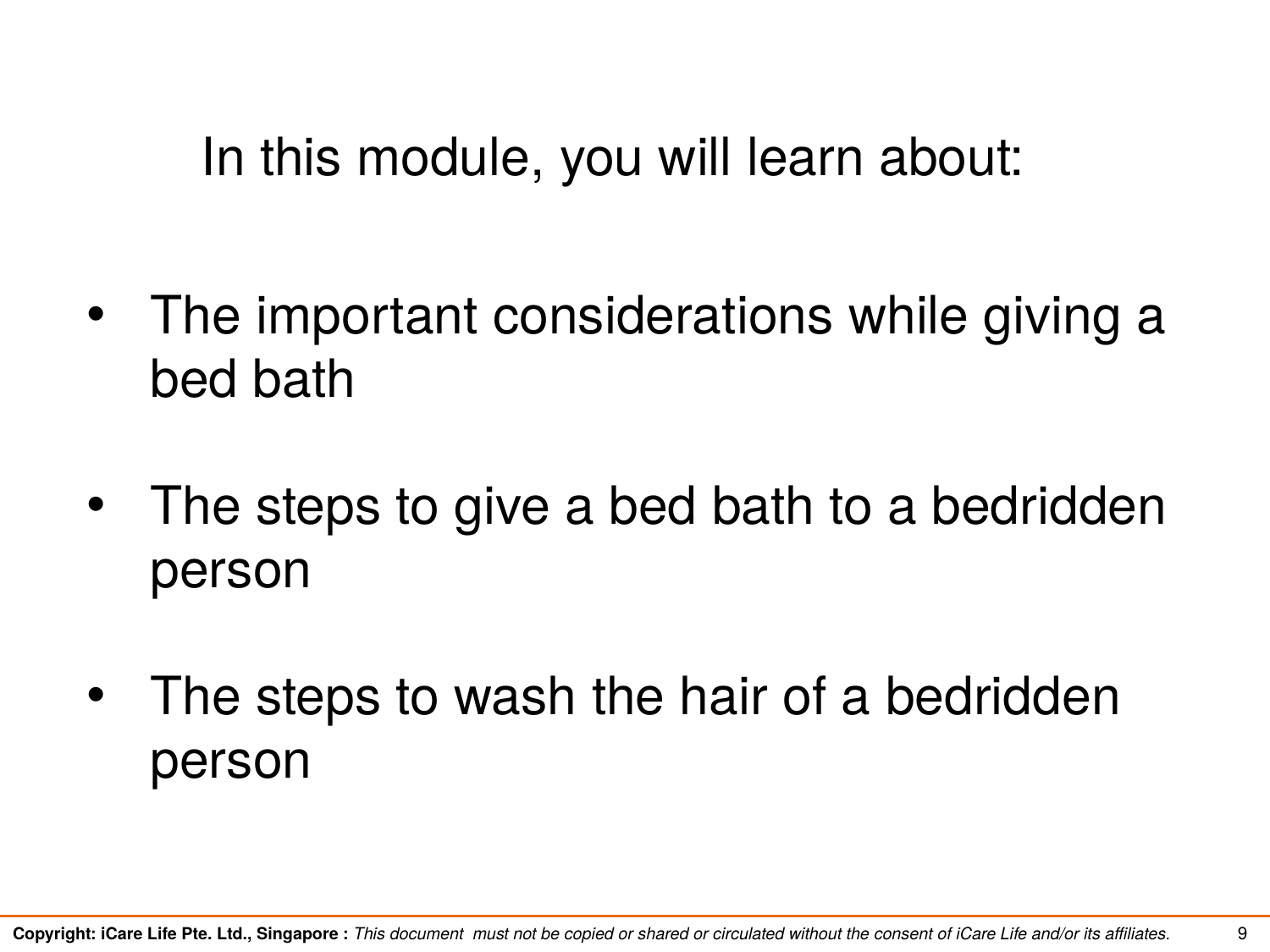

In this module, you will learn about:
The important considerations while giving a bed bath

The steps to give a bed bath to a bedridden person

The steps to wash the hair of a bedridden person
9
Copyright: iCare Life Pte. Ltd., Singapore : This document  must not be copied or shared or circulated without the consent of iCare Life and/or its affiliates.